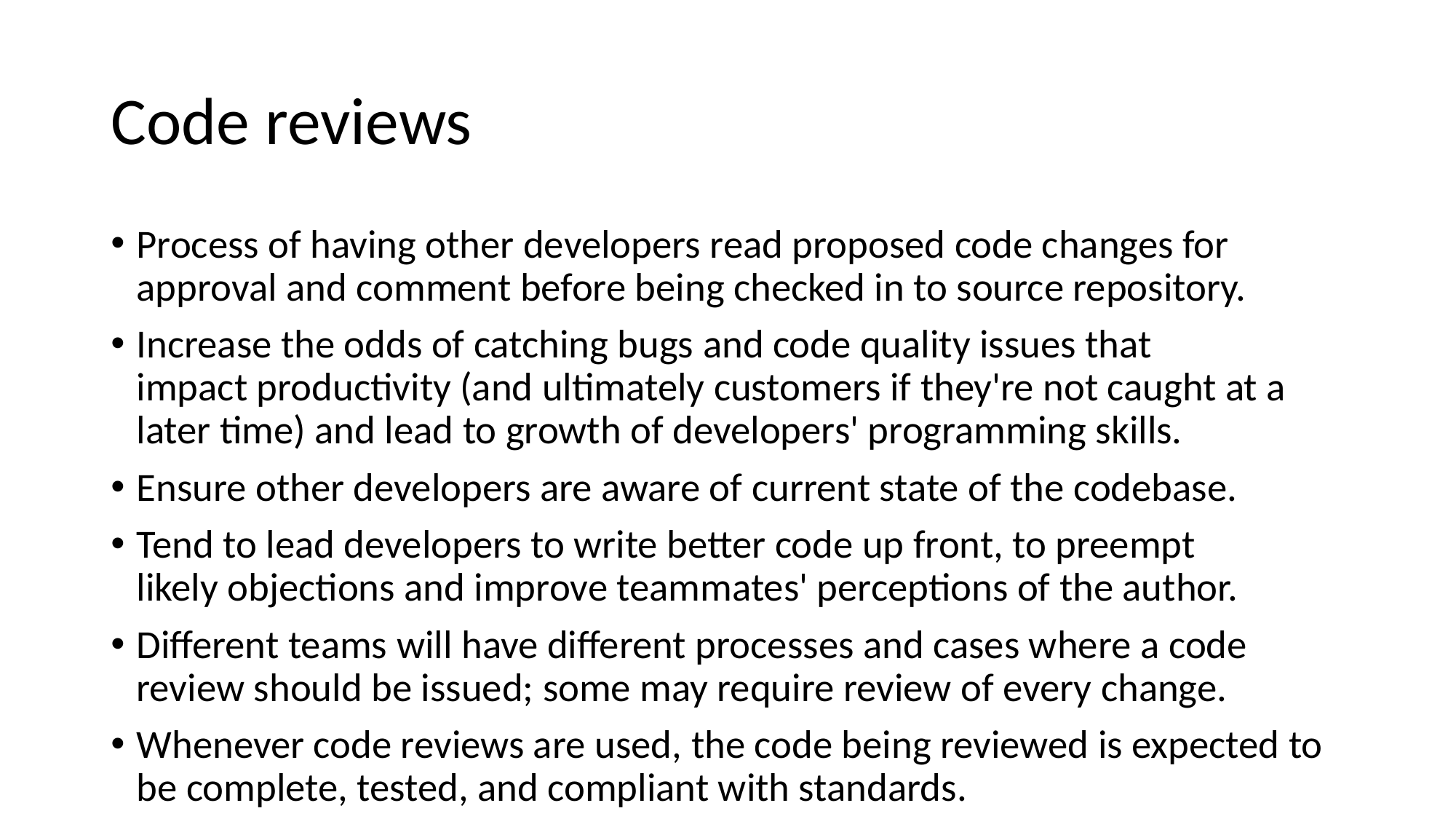

# Code reviews
Process of having other developers read proposed code changes for approval and comment before being checked in to source repository.
Increase the odds of catching bugs and code quality issues that
impact productivity (and ultimately customers if they're not caught at a later time) and lead to growth of developers' programming skills.
Ensure other developers are aware of current state of the codebase.
Tend to lead developers to write better code up front, to preempt likely objections and improve teammates' perceptions of the author.
Different teams will have different processes and cases where a code review should be issued; some may require review of every change.
Whenever code reviews are used, the code being reviewed is expected to be complete, tested, and compliant with standards.